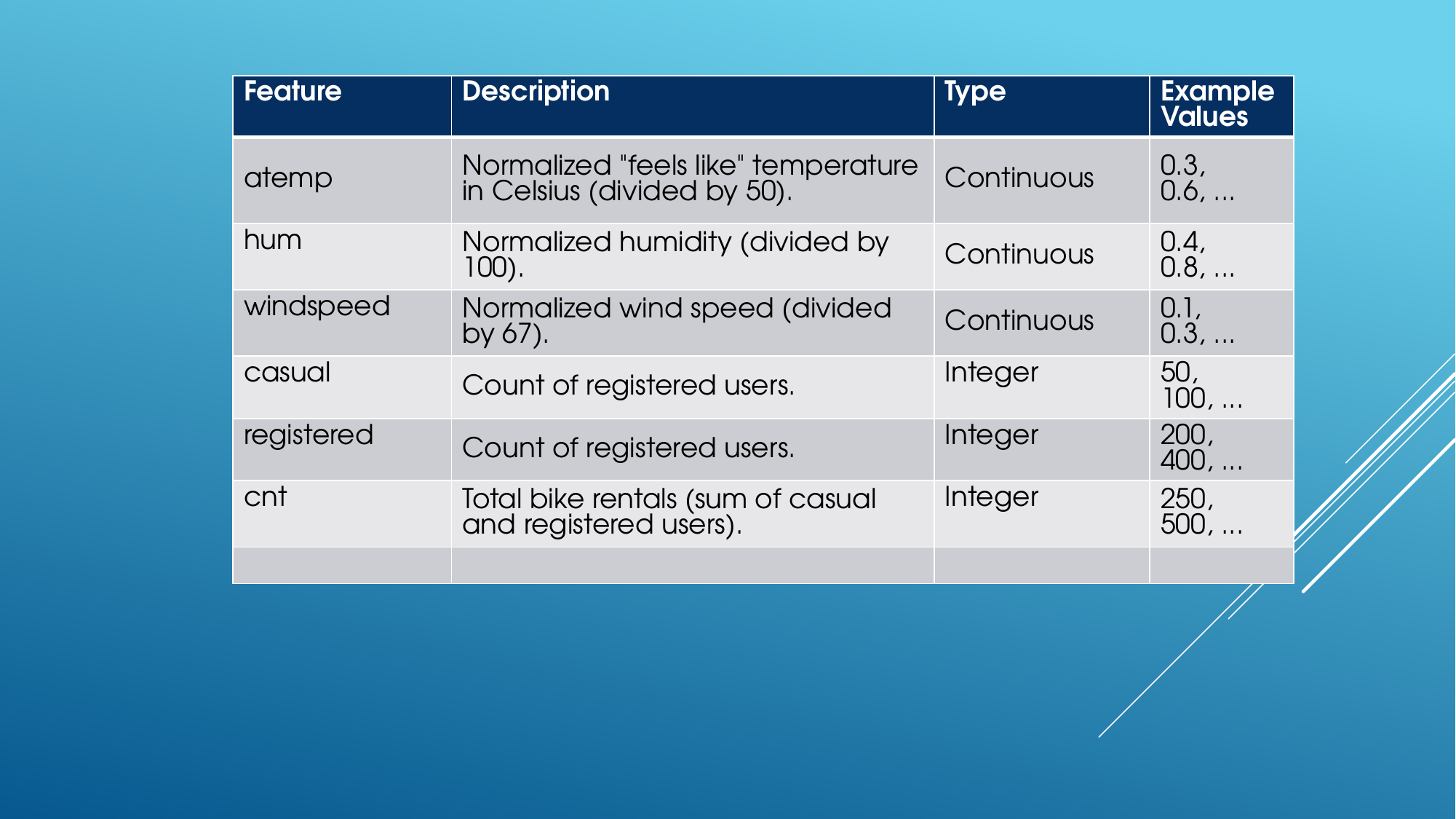

| Feature | Description | Type | Example Values |
| --- | --- | --- | --- |
| atemp | Normalized "feels like" temperature in Celsius (divided by 50). | Continuous | 0.3, 0.6, ... |
| hum | Normalized humidity (divided by 100). | Continuous | 0.4, 0.8, ... |
| windspeed | Normalized wind speed (divided by 67). | Continuous | 0.1, 0.3, ... |
| casual | Count of registered users. | Integer | 50, 100, ... |
| registered | Count of registered users. | Integer | 200, 400, ... |
| cnt | Total bike rentals (sum of casual and registered users). | Integer | 250, 500, ... |
|  |  |  |  |